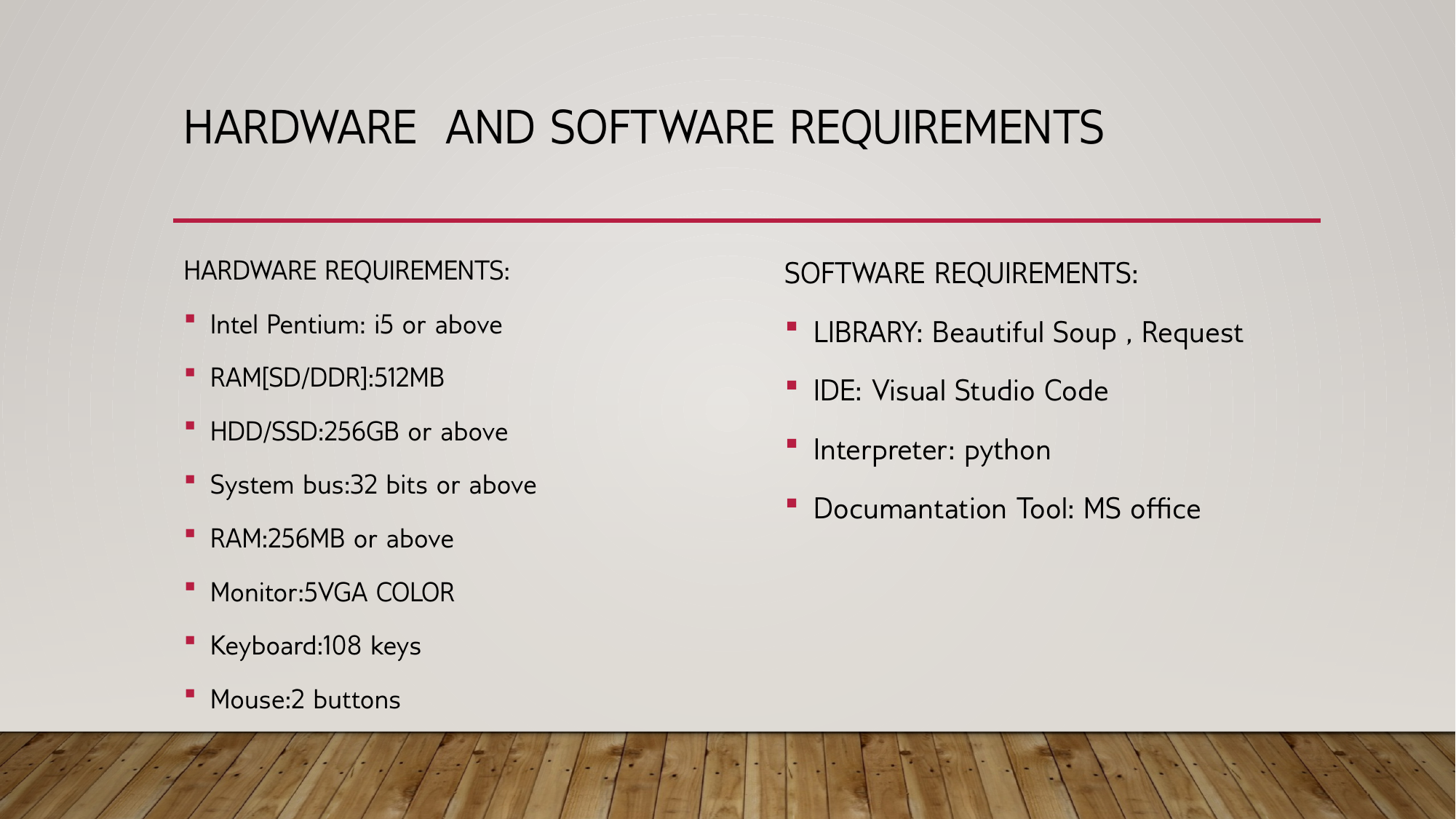

# HARDWARE  AND SOFTWARE REQUIREMENTS
HARDWARE REQUIREMENTS:
Intel Pentium: i5 or above
RAM[SD/DDR]:512MB
HDD/SSD:256GB or above
System bus:32 bits or above
RAM:256MB or above
Monitor:5VGA COLOR
Keyboard:108 keys
Mouse:2 buttons

SOFTWARE REQUIREMENTS:
LIBRARY: Beautiful Soup , Request
IDE: Visual Studio Code
Interpreter: python
Documantation Tool: MS office